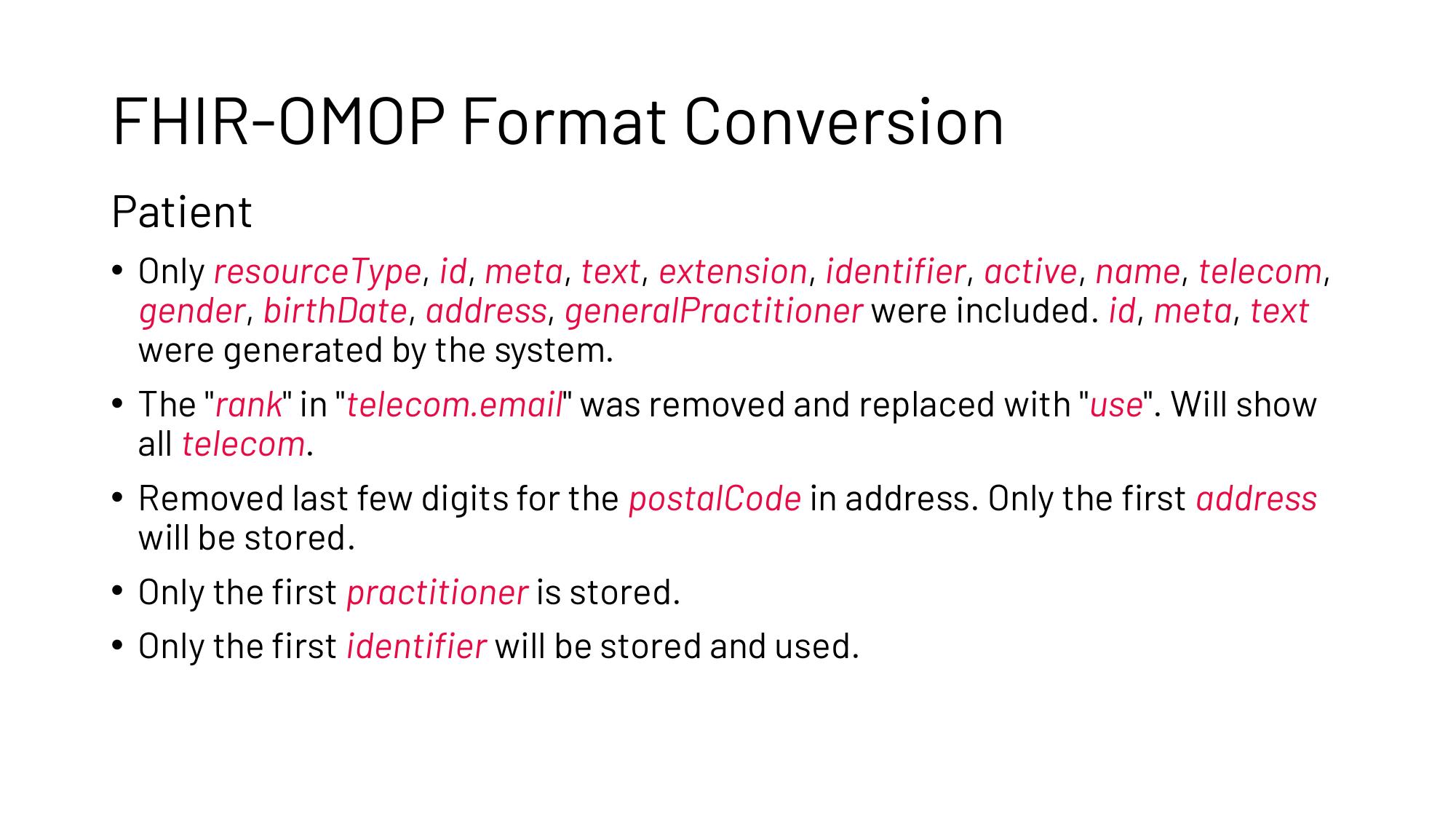

# FHIR-OMOP Format Conversion
Patient
Only resourceType, id, meta, text, extension, identifier, active, name, telecom, gender, birthDate, address, generalPractitioner were included. id, meta, text were generated by the system.
The "rank" in "telecom.email" was removed and replaced with "use". Will show all telecom.
Removed last few digits for the postalCode in address. Only the first address will be stored.
Only the first practitioner is stored.
Only the first identifier will be stored and used.